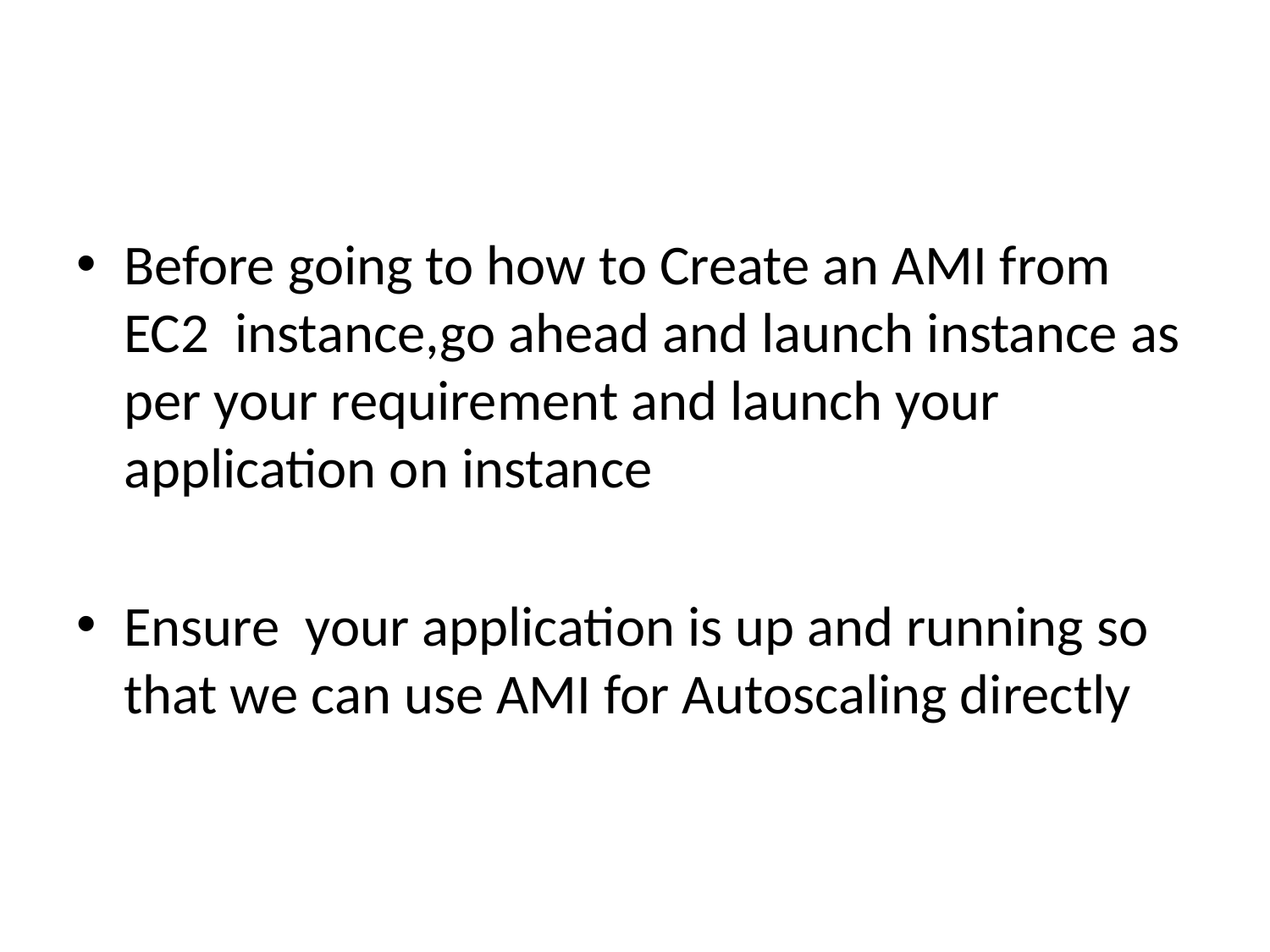

Before going to how to Create an AMI from EC2  instance,go ahead and launch instance as per your requirement and launch your application on instance

Ensure  your application is up and running so that we can use AMI for Autoscaling directly